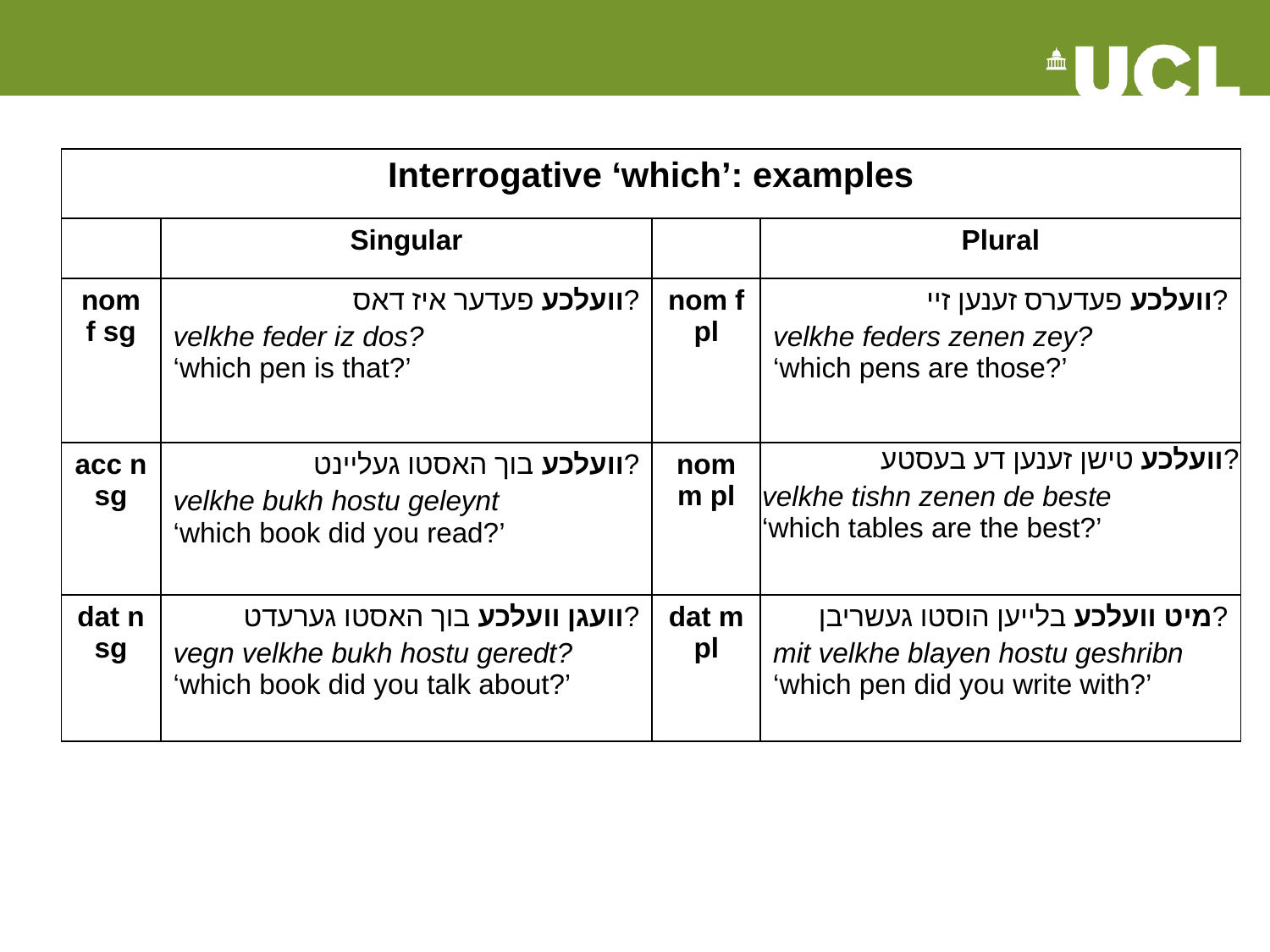

| Interrogative ‘which’: examples |  |  |  |
| --- | --- | --- | --- |
|  | Singular |  | Plural |
| nom f sg | וועלכע פעדער איז דאס? velkhe feder iz dos? ‘which pen is that?’ | nom f pl | וועלכע פעדערס זענען זיי? velkhe feders zenen zey? ‘which pens are those?’ |
| acc n sg | וועלכע בוך האסטו געליינט? velkhe bukh hostu geleynt ‘which book did you read?’ | nom m pl | וועלכע טישן זענען דע בעסטע? velkhe tishn zenen de beste ‘which tables are the best?’ |
| dat n sg | וועגן וועלכע בוך האסטו גערעדט? vegn velkhe bukh hostu geredt? ‘which book did you talk about?’ | dat m pl | מיט וועלכע בלייען הוסטו געשריבן? mit velkhe blayen hostu geshribn ‘which pen did you write with?’ |